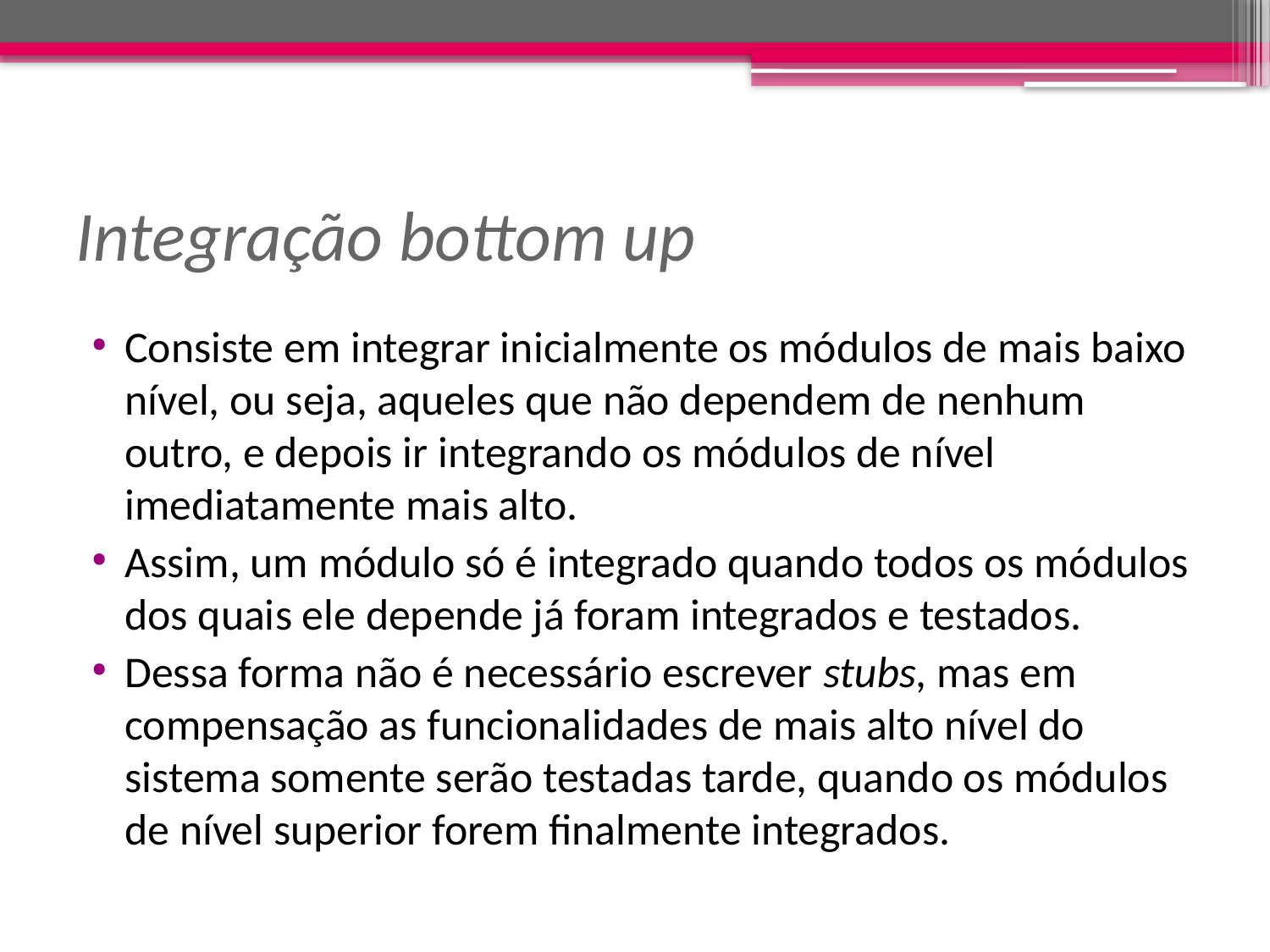

# Integração bottom up
Consiste em integrar inicialmente os módulos de mais baixo nível, ou seja, aqueles que não dependem de nenhum outro, e depois ir integrando os módulos de nível imediatamente mais alto.
Assim, um módulo só é integrado quando todos os módulos dos quais ele depende já foram integrados e testados.
Dessa forma não é necessário escrever stubs, mas em compensação as funcionalidades de mais alto nível do sistema somente serão testadas tarde, quando os módulos de nível superior forem finalmente integrados.